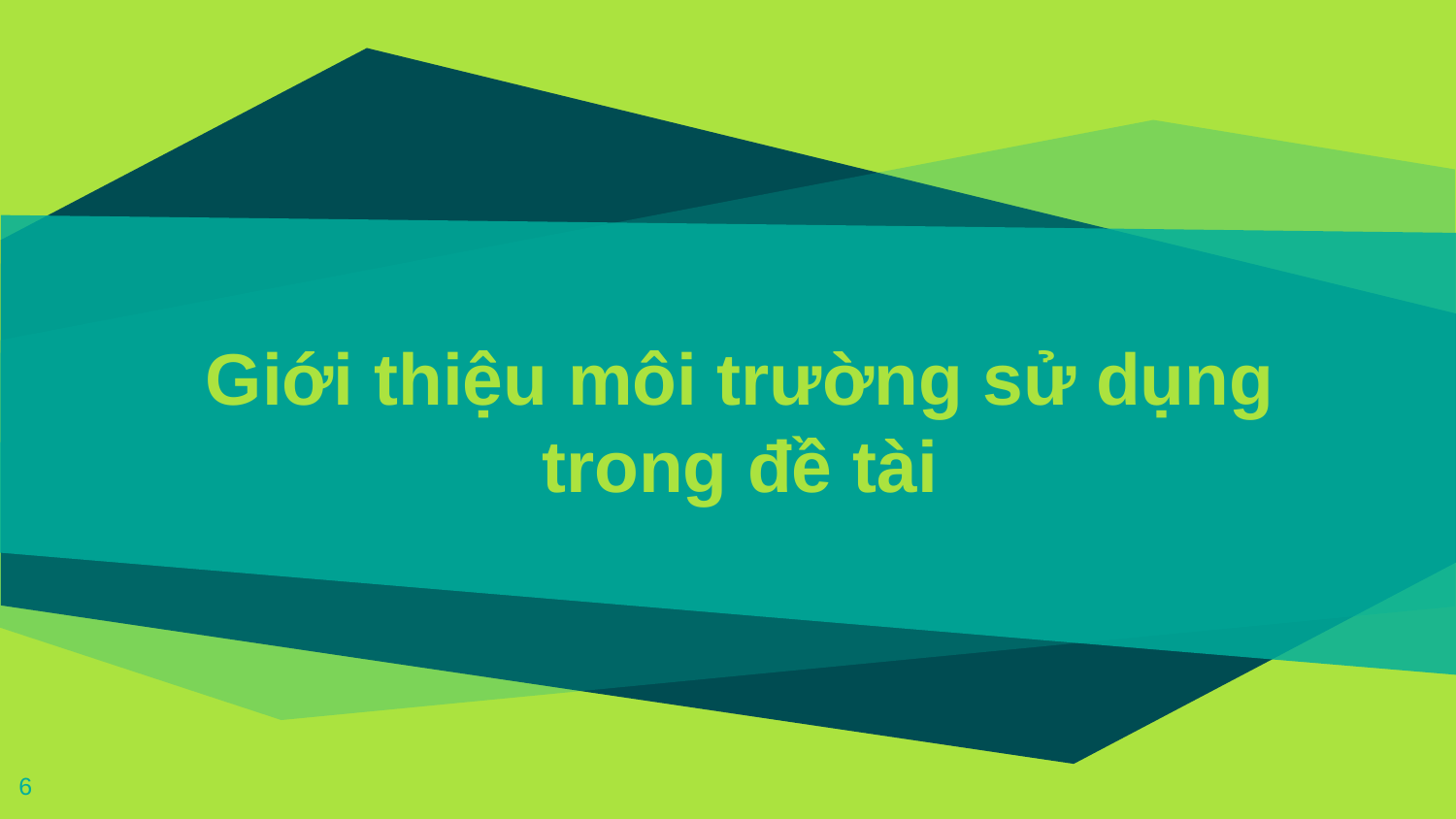

# Giới thiệu môi trường sử dụng trong đề tài
6